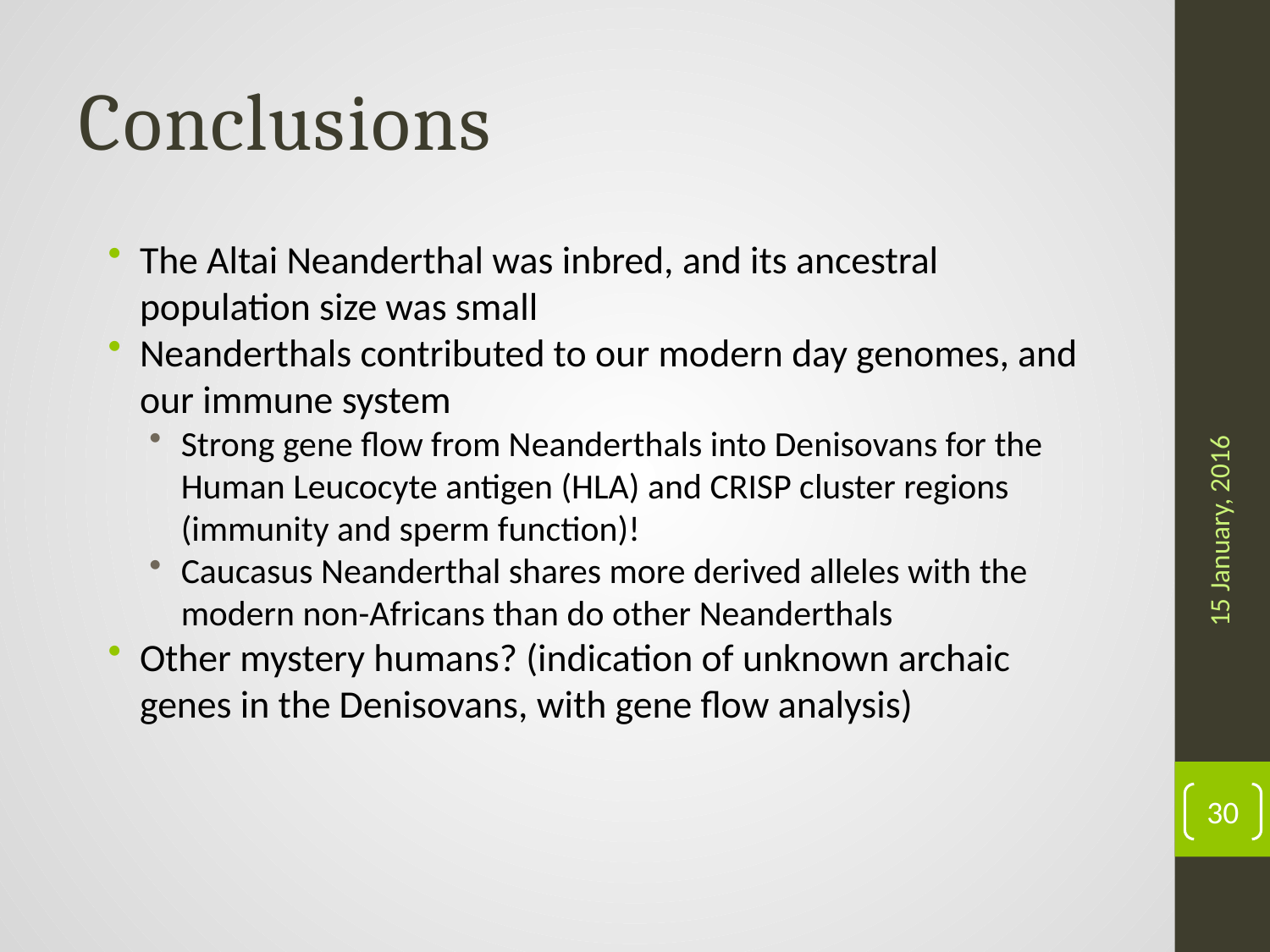

# Conclusions
The Altai Neanderthal was inbred, and its ancestral population size was small
Neanderthals contributed to our modern day genomes, and our immune system
Strong gene flow from Neanderthals into Denisovans for the Human Leucocyte antigen (HLA) and CRISP cluster regions (immunity and sperm function)!
Caucasus Neanderthal shares more derived alleles with the modern non-Africans than do other Neanderthals
Other mystery humans? (indication of unknown archaic genes in the Denisovans, with gene flow analysis)
15 January, 2016
30